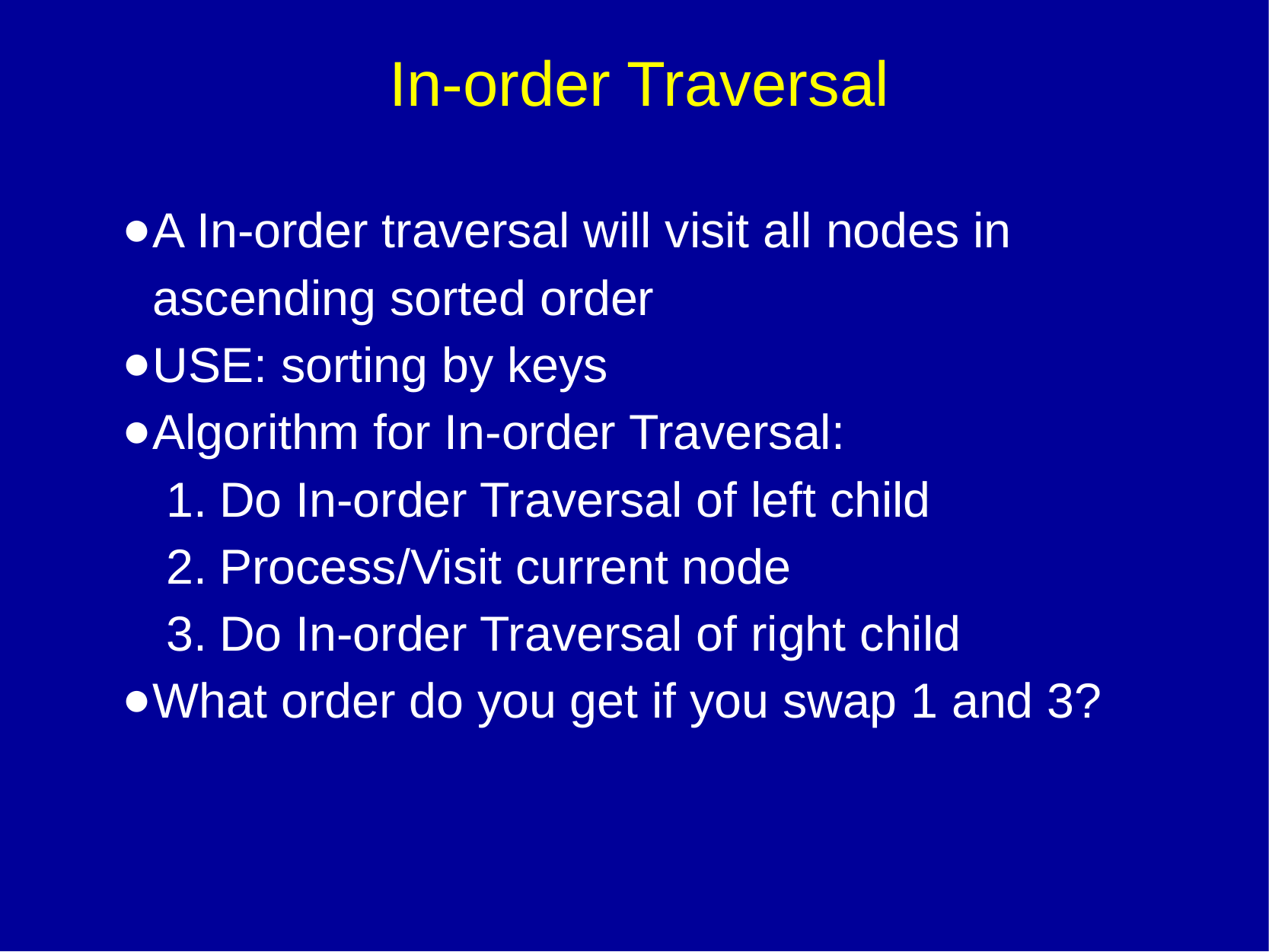

# In-order Traversal
A In-order traversal will visit all nodes in ascending sorted order
USE: sorting by keys
Algorithm for In-order Traversal:
Do In-order Traversal of left child
Process/Visit current node
Do In-order Traversal of right child
What order do you get if you swap 1 and 3?